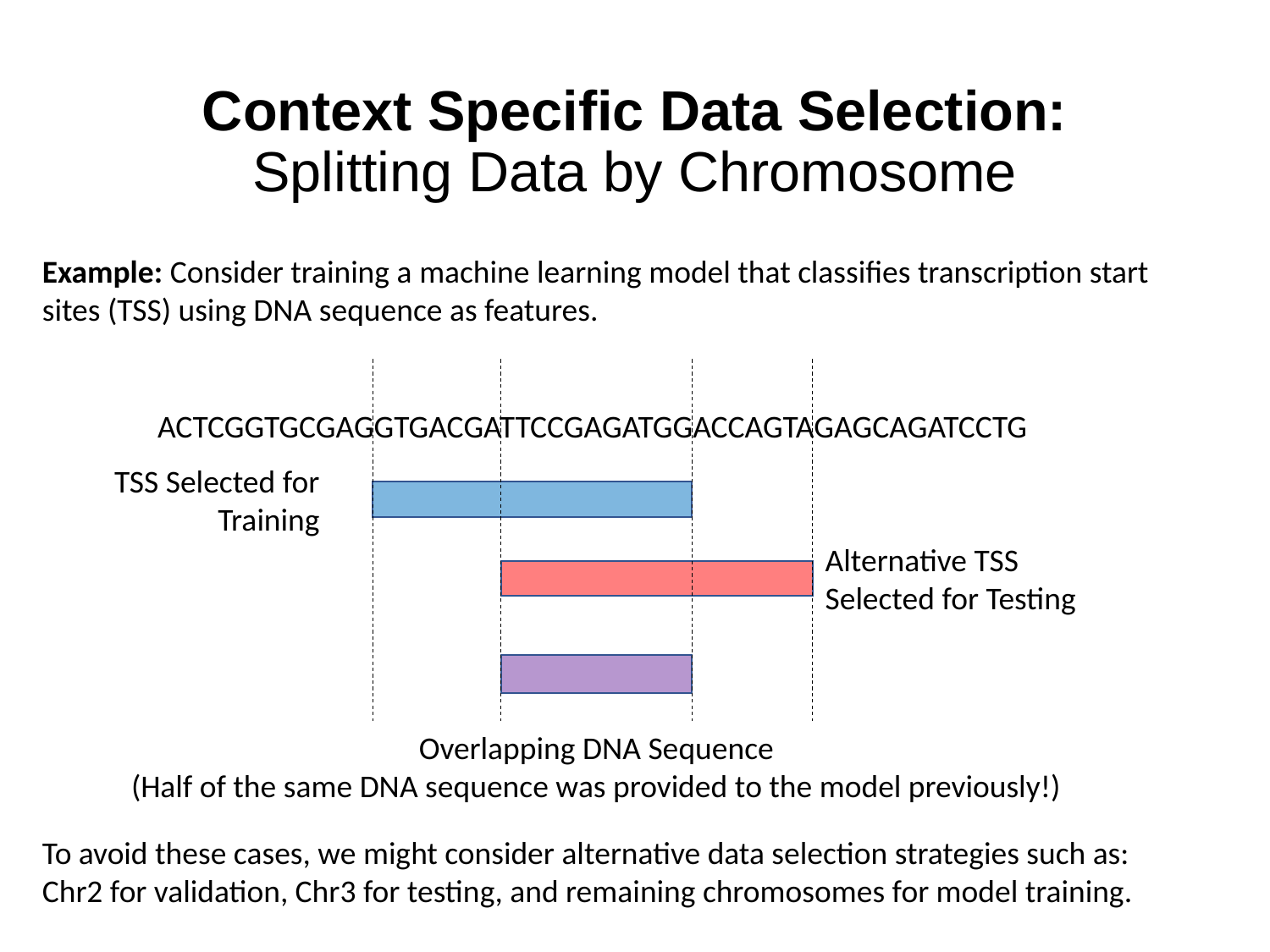

# Context Specific Data Selection: Splitting Data by Chromosome
Example: Consider training a machine learning model that classifies transcription start sites (TSS) using DNA sequence as features.
ACTCGGTGCGAGGTGACGATTCCGAGATGGACCAGTAGAGCAGATCCTG
TSS Selected for Training

Alternative TSS Selected for Testing

Overlapping DNA Sequence
(Half of the same DNA sequence was provided to the model previously!)
To avoid these cases, we might consider alternative data selection strategies such as: Chr2 for validation, Chr3 for testing, and remaining chromosomes for model training.